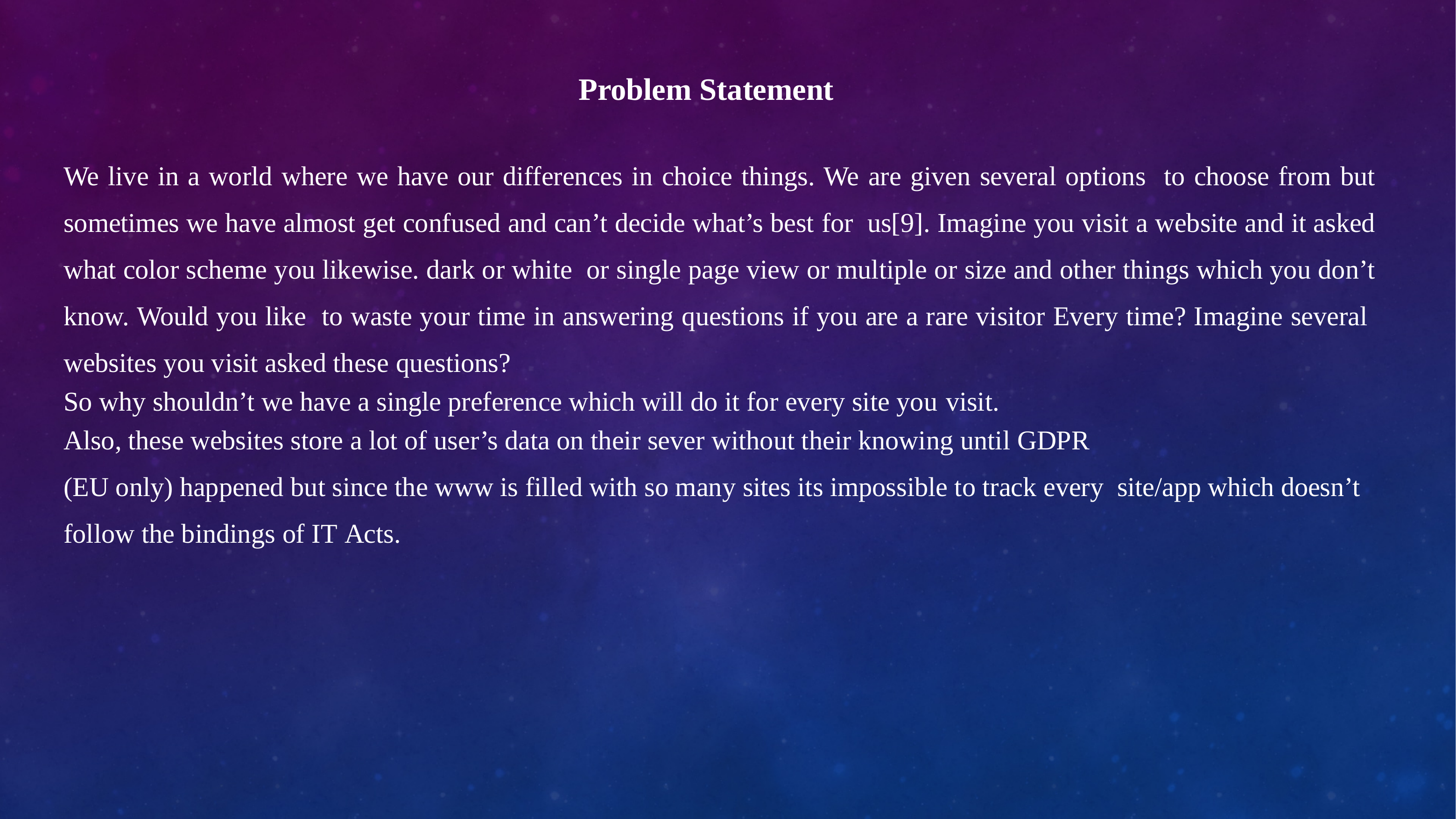

Problem Statement

We live in a world where we have our differences in choice things. We are given several options  to choose from but sometimes we have almost get confused and can’t decide what’s best for  us[9]. Imagine you visit a website and it asked what color scheme you likewise. dark or white  or single page view or multiple or size and other things which you don’t know. Would you like  to waste your time in answering questions if you are a rare visitor Every time? Imagine several  websites you visit asked these questions?
So why shouldn’t we have a single preference which will do it for every site you visit.
Also, these websites store a lot of user’s data on their sever without their knowing until GDPR
(EU only) happened but since the www is filled with so many sites its impossible to track every  site/app which doesn’t follow the bindings of IT Acts.